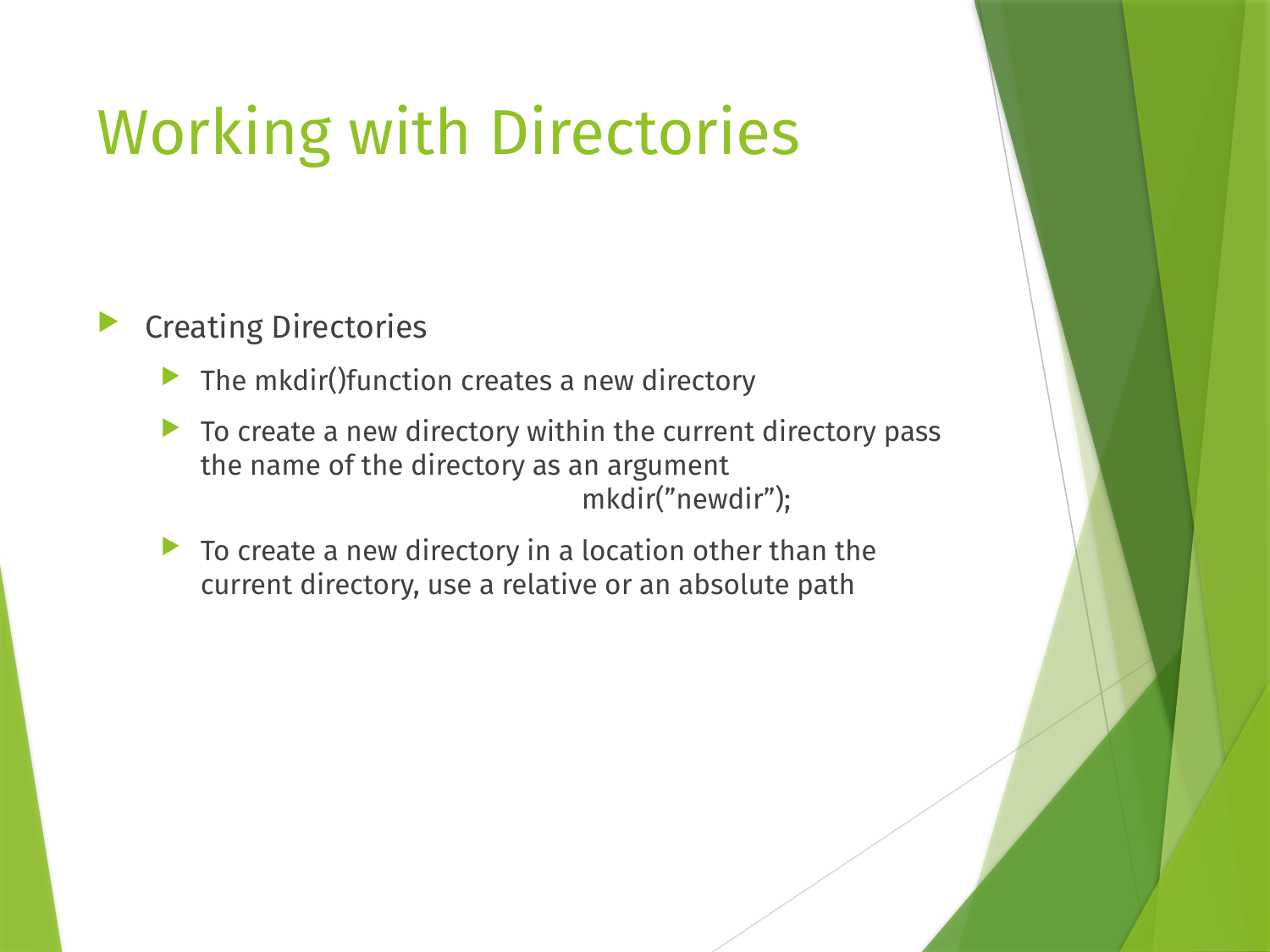

# Working with Directories
Creating Directories
The mkdir()function creates a new directory
To create a new directory within the current directory pass the name of the directory as an argument
			mkdir(”newdir”);
To create a new directory in a location other than the current directory, use a relative or an absolute path